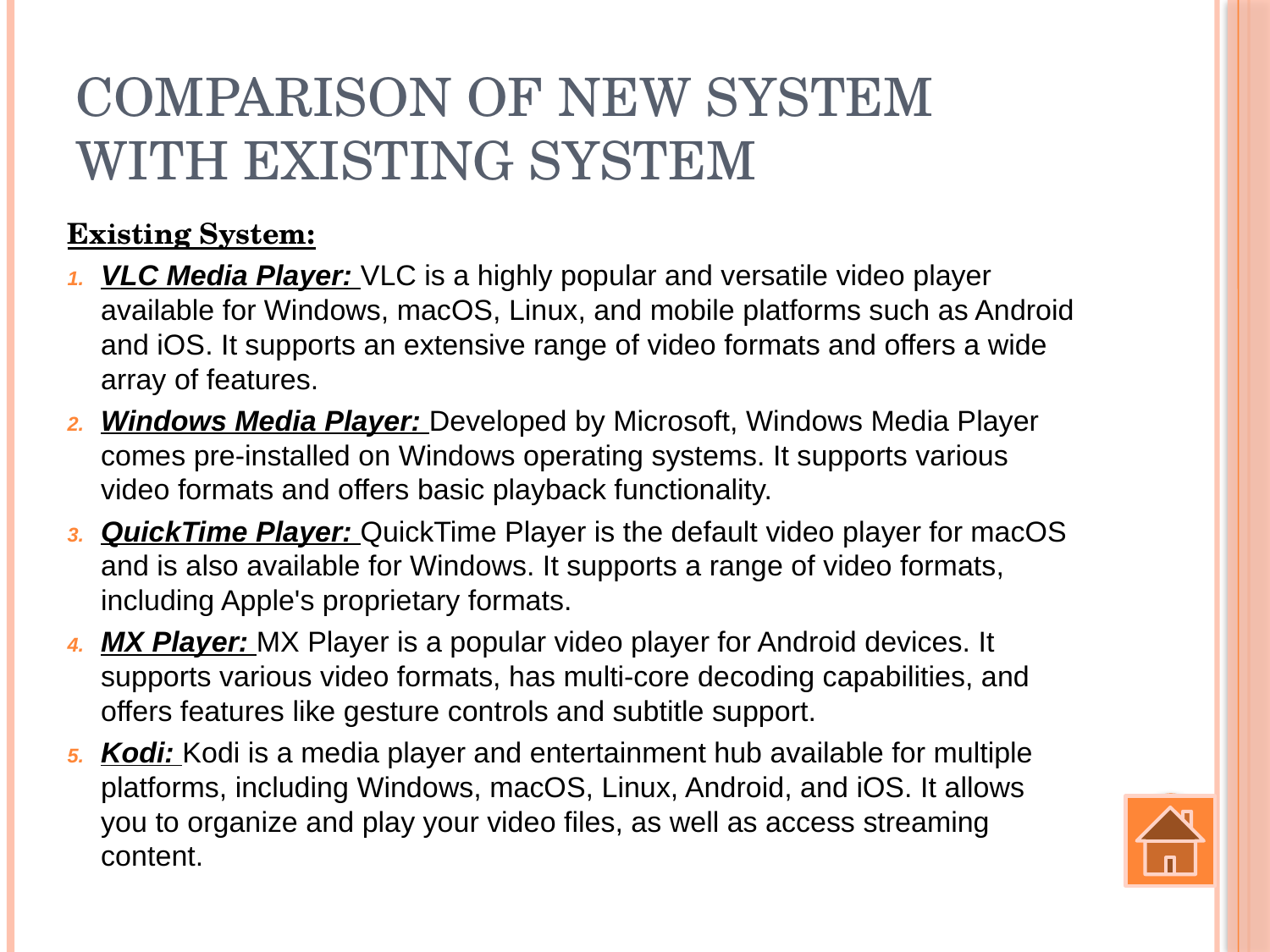

# Comparison of new system with existing system
Existing System:
VLC Media Player: VLC is a highly popular and versatile video player available for Windows, macOS, Linux, and mobile platforms such as Android and iOS. It supports an extensive range of video formats and offers a wide array of features.
Windows Media Player: Developed by Microsoft, Windows Media Player comes pre-installed on Windows operating systems. It supports various video formats and offers basic playback functionality.
QuickTime Player: QuickTime Player is the default video player for macOS and is also available for Windows. It supports a range of video formats, including Apple's proprietary formats.
MX Player: MX Player is a popular video player for Android devices. It supports various video formats, has multi-core decoding capabilities, and offers features like gesture controls and subtitle support.
Kodi: Kodi is a media player and entertainment hub available for multiple platforms, including Windows, macOS, Linux, Android, and iOS. It allows you to organize and play your video files, as well as access streaming content.